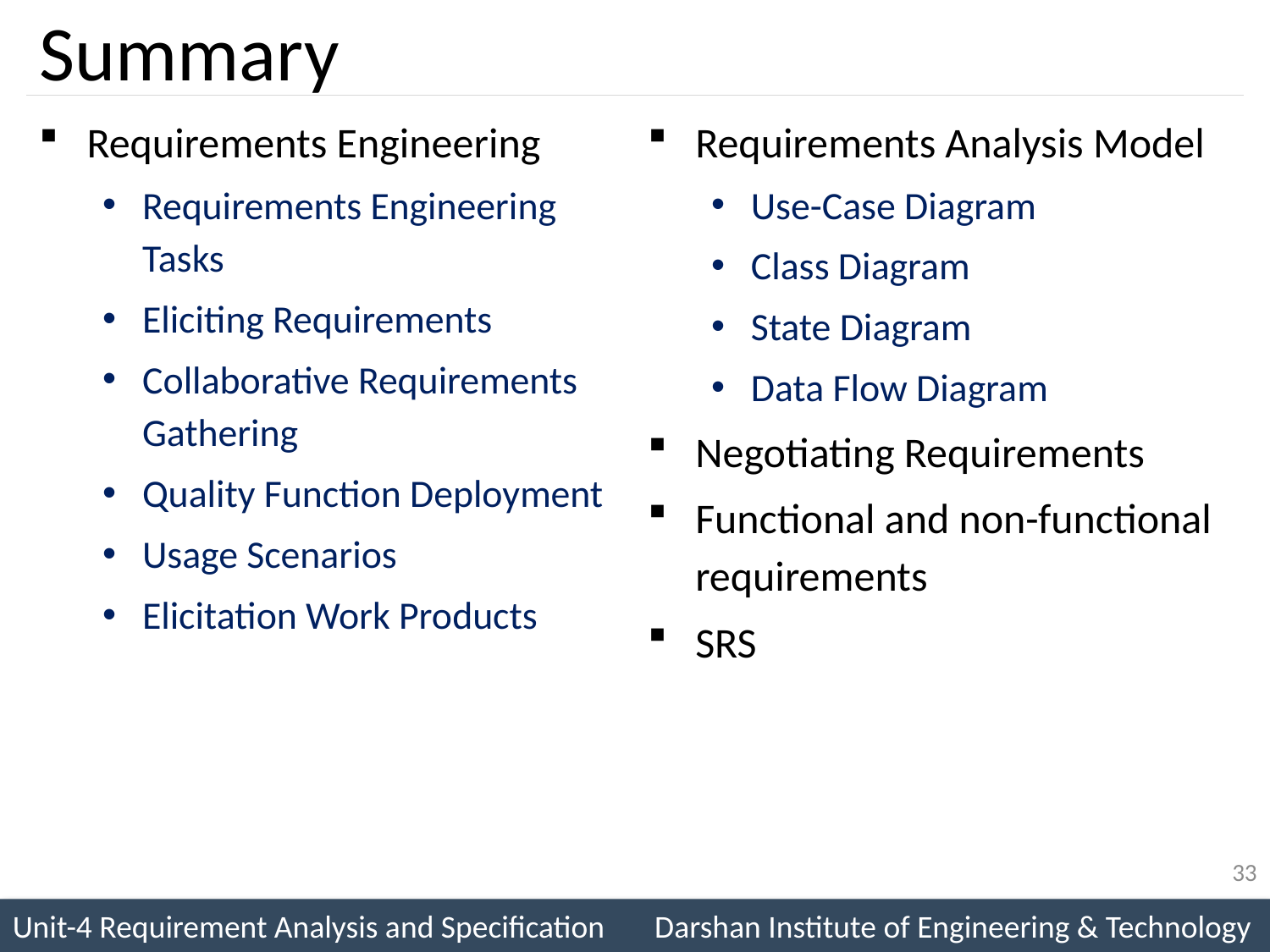

# Summary
Requirements Engineering
Requirements Engineering Tasks
Eliciting Requirements
Collaborative Requirements Gathering
Quality Function Deployment
Usage Scenarios
Elicitation Work Products
Requirements Analysis Model
Use-Case Diagram
Class Diagram
State Diagram
Data Flow Diagram
Negotiating Requirements
Functional and non-functional requirements
SRS
33